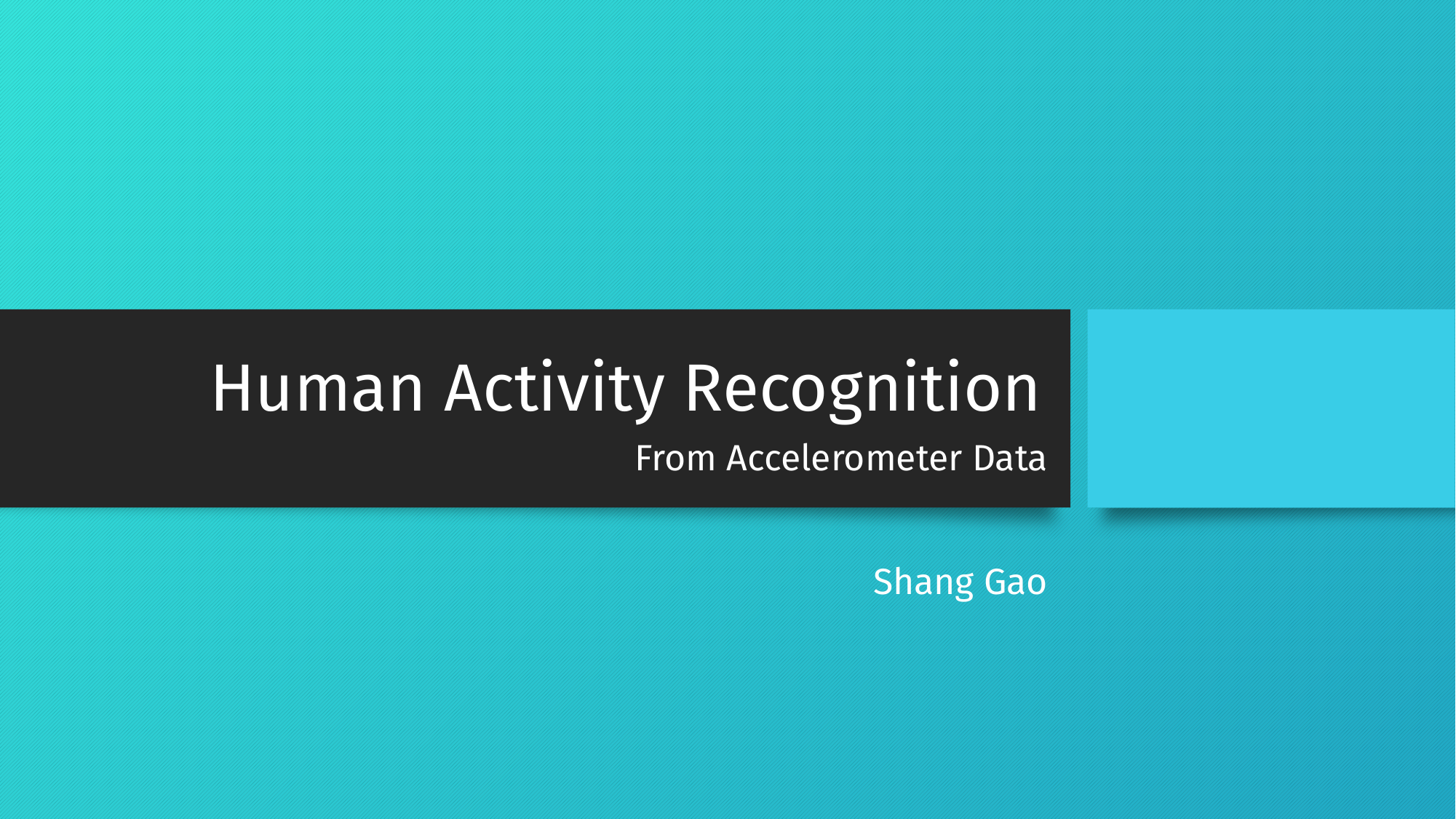

# Human Activity Recognition
From Accelerometer Data
Shang Gao